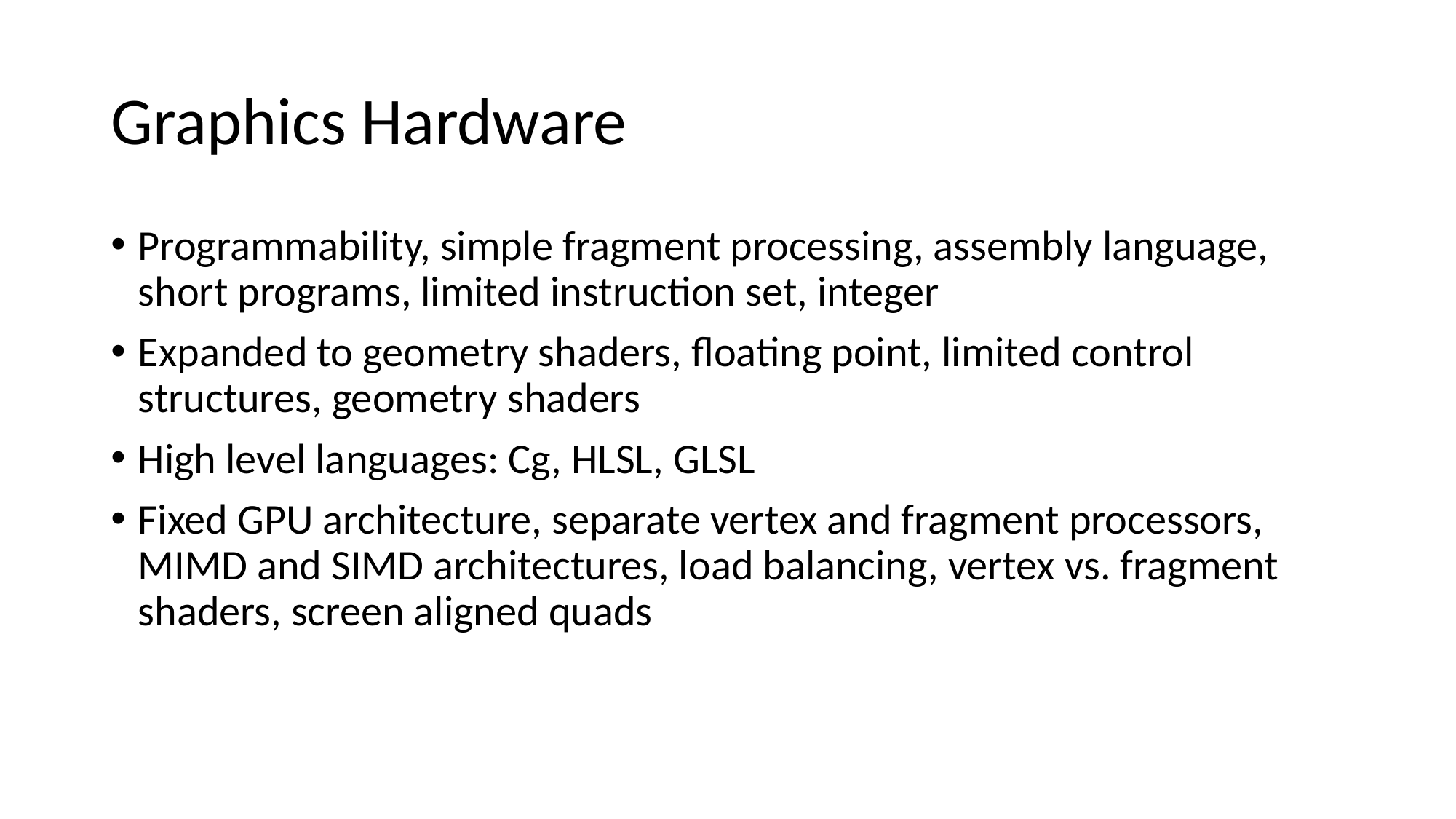

# Graphics Hardware
Programmability, simple fragment processing, assembly language, short programs, limited instruction set, integer
Expanded to geometry shaders, floating point, limited control structures, geometry shaders
High level languages: Cg, HLSL, GLSL
Fixed GPU architecture, separate vertex and fragment processors, MIMD and SIMD architectures, load balancing, vertex vs. fragment shaders, screen aligned quads